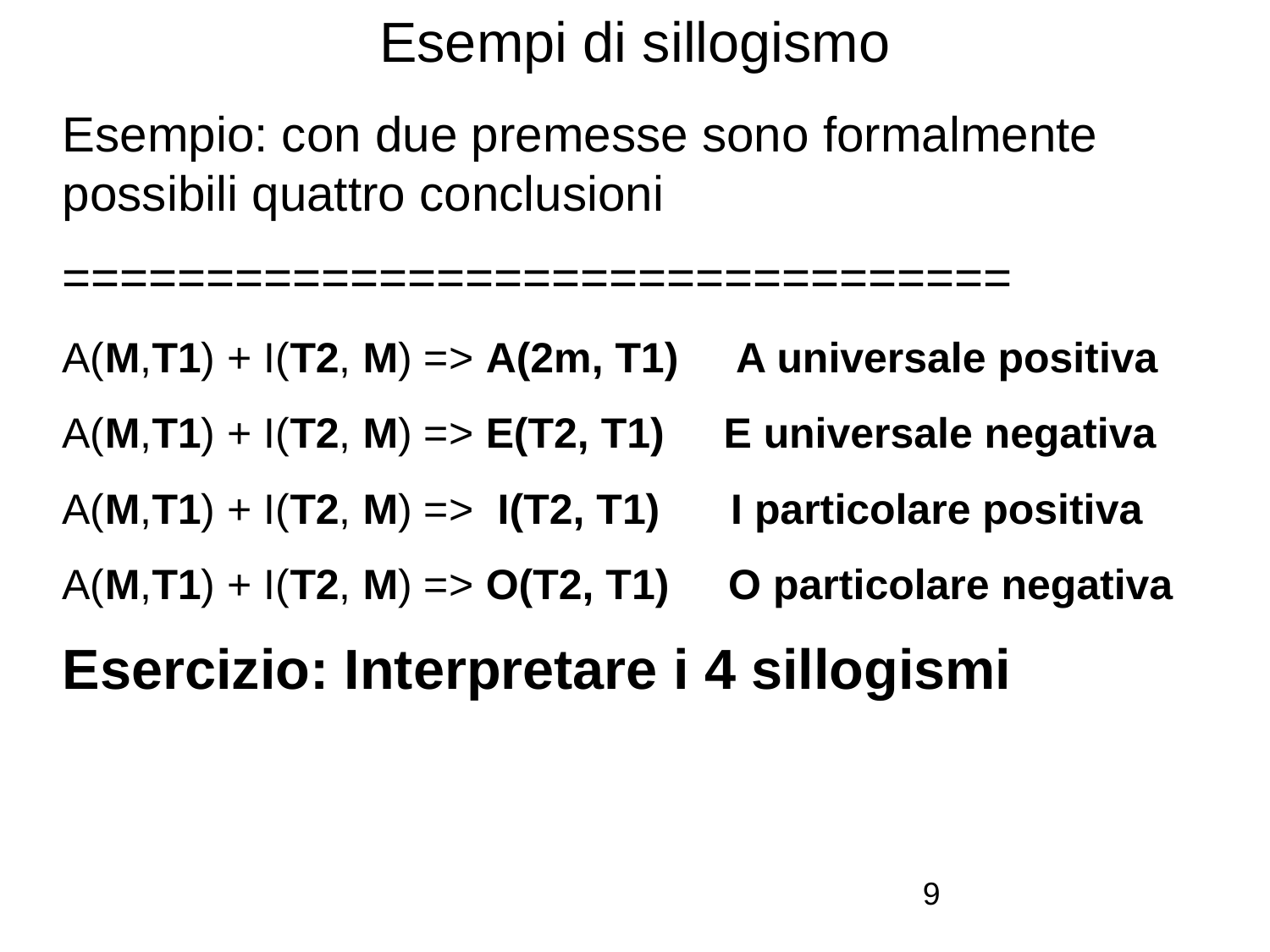

# Esempi di sillogismo
Esempio: con due premesse sono formalmente possibili quattro conclusioni
=================================
A(M,T1) + I(T2, M) => A(2m, T1)     A universale positiva
A(M,T1) + I(T2, M) => E(T2, T1)     E universale negativa
A(M,T1) + I(T2, M) =>  I(T2, T1)      I particolare positiva
A(M,T1) + I(T2, M) => O(T2, T1)     O particolare negativa
Esercizio: Interpretare i 4 sillogismi

9